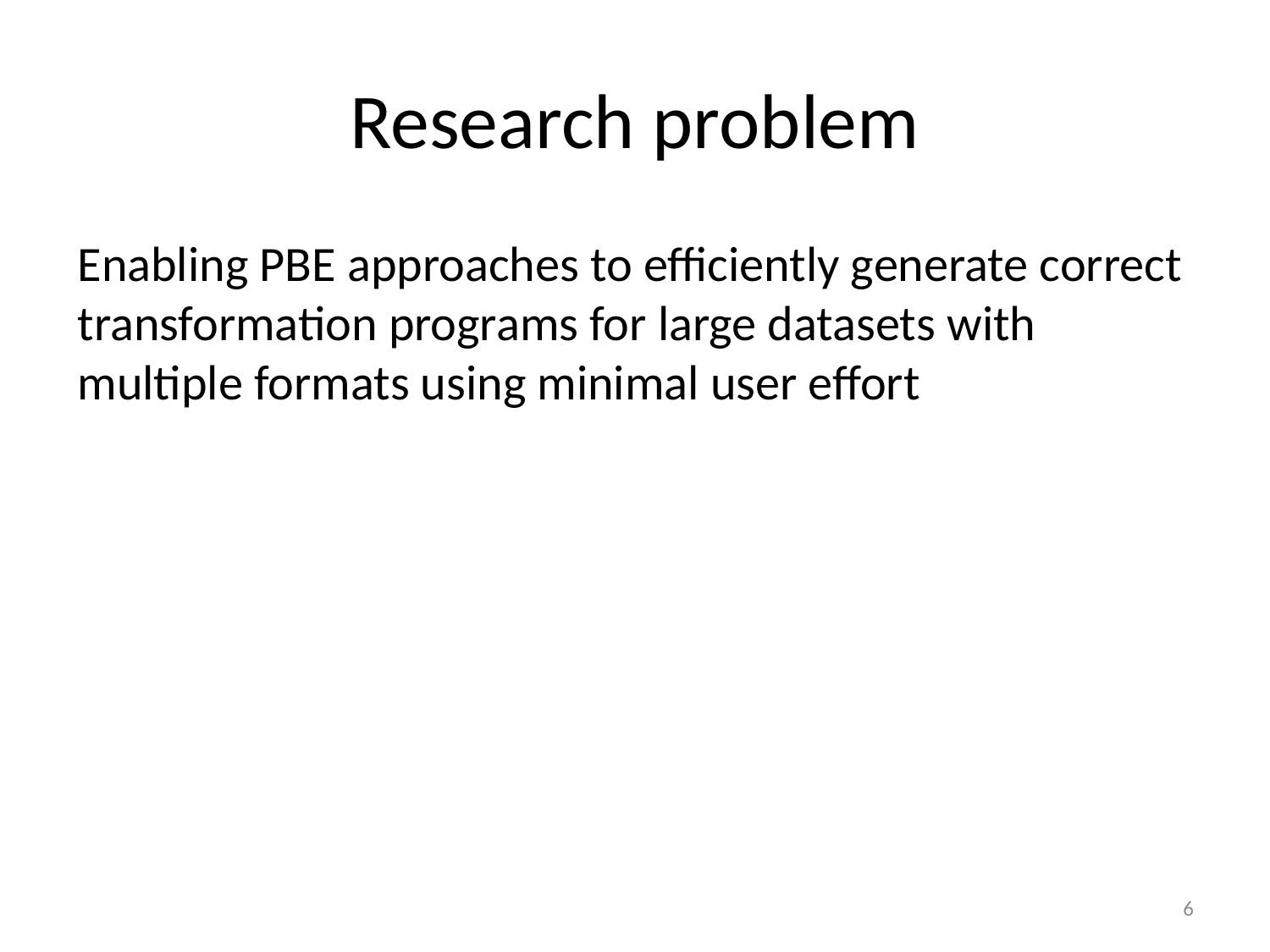

# Research problem
Enabling PBE approaches to efficiently generate correct transformation programs for large datasets with multiple formats using minimal user effort
6